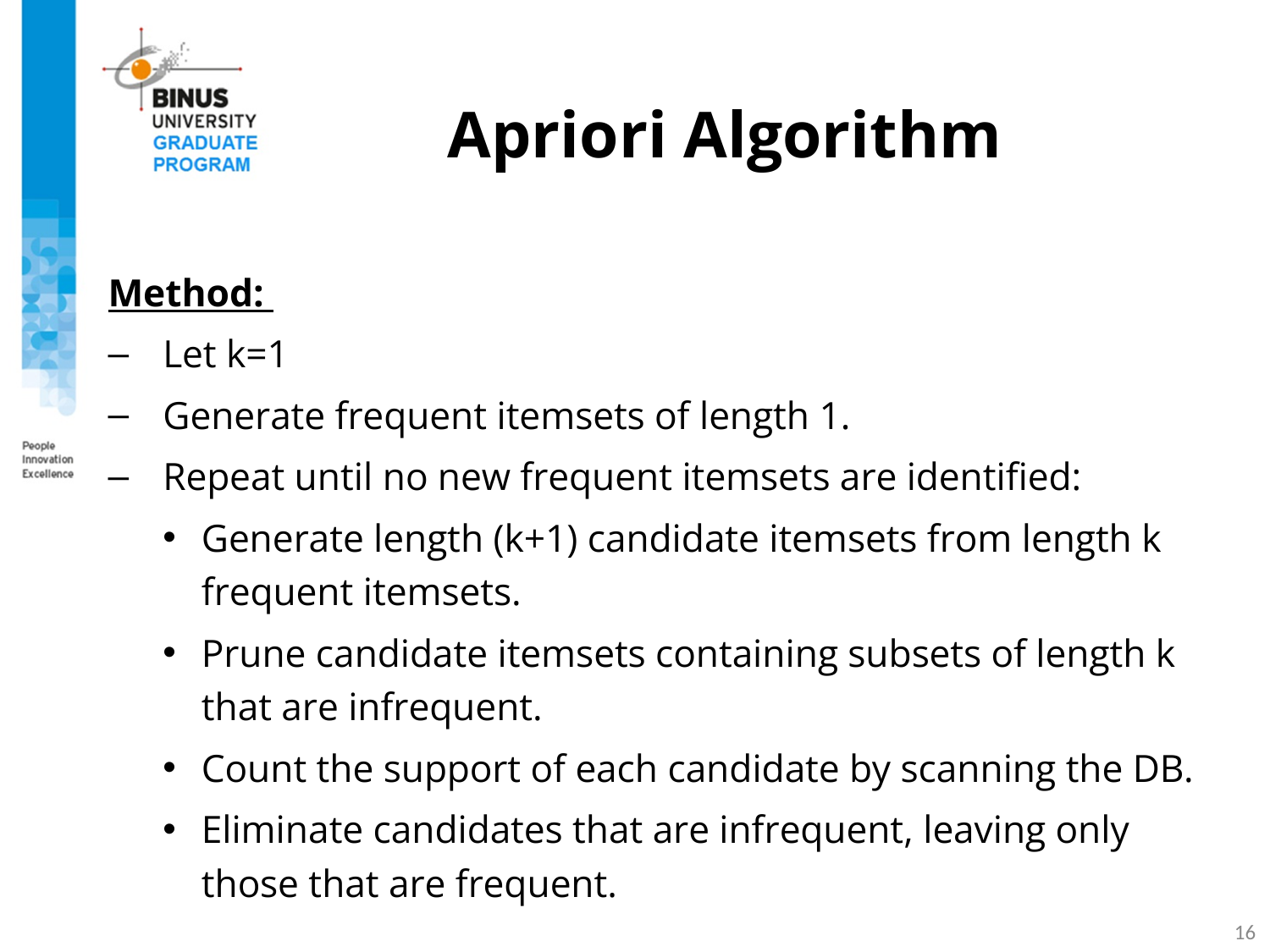

# Apriori Algorithm
Method:
Let k=1
Generate frequent itemsets of length 1.
Repeat until no new frequent itemsets are identified:
Generate length (k+1) candidate itemsets from length k frequent itemsets.
Prune candidate itemsets containing subsets of length k that are infrequent.
Count the support of each candidate by scanning the DB.
Eliminate candidates that are infrequent, leaving only those that are frequent.

16